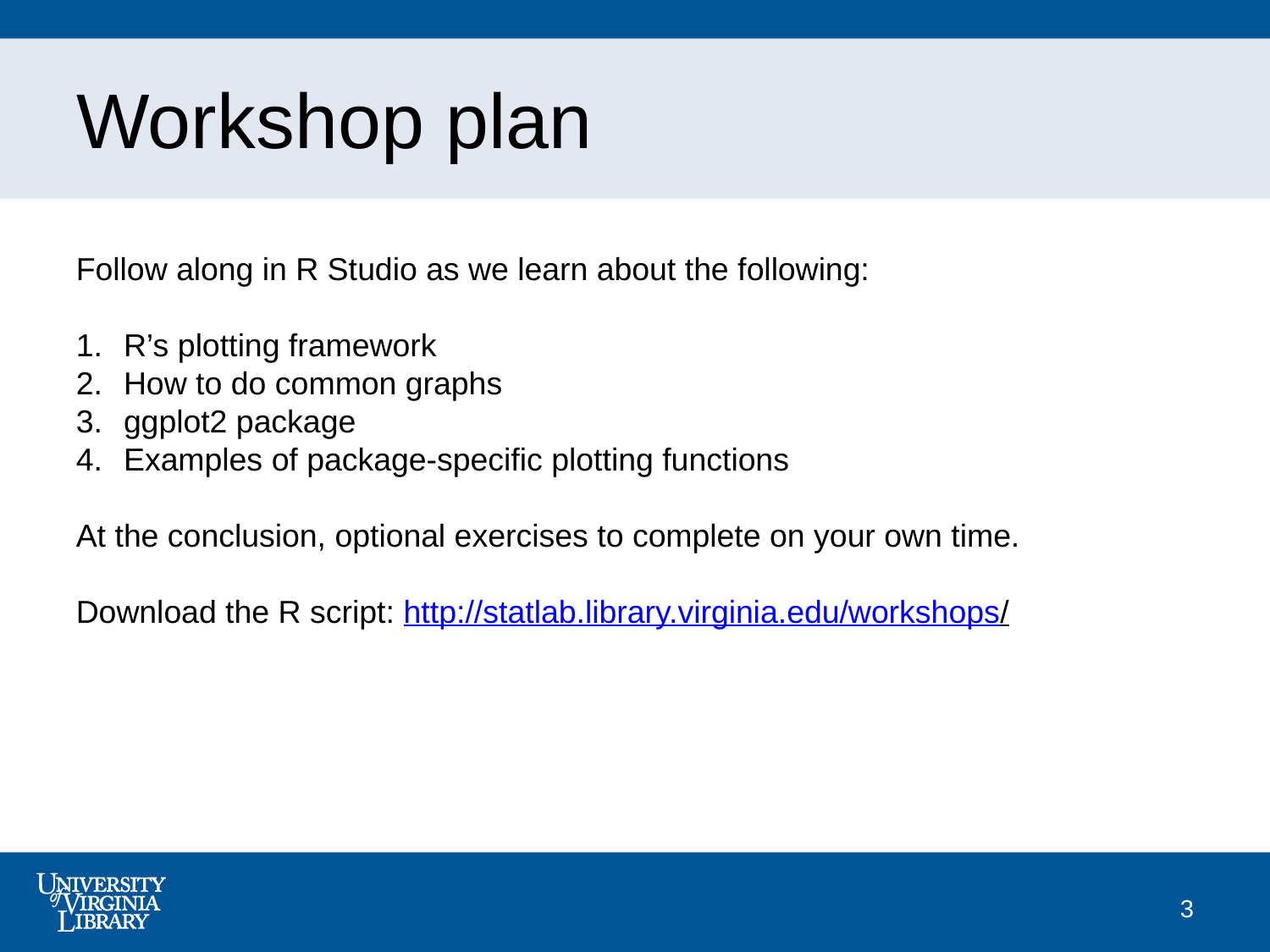

Workshop plan
Follow along in R Studio as we learn about the following:

R’s plotting framework
How to do common graphs
ggplot2 package
Examples of package-specific plotting functions

At the conclusion, optional exercises to complete on your own time.

Download the R script: http://statlab.library.virginia.edu/workshops/